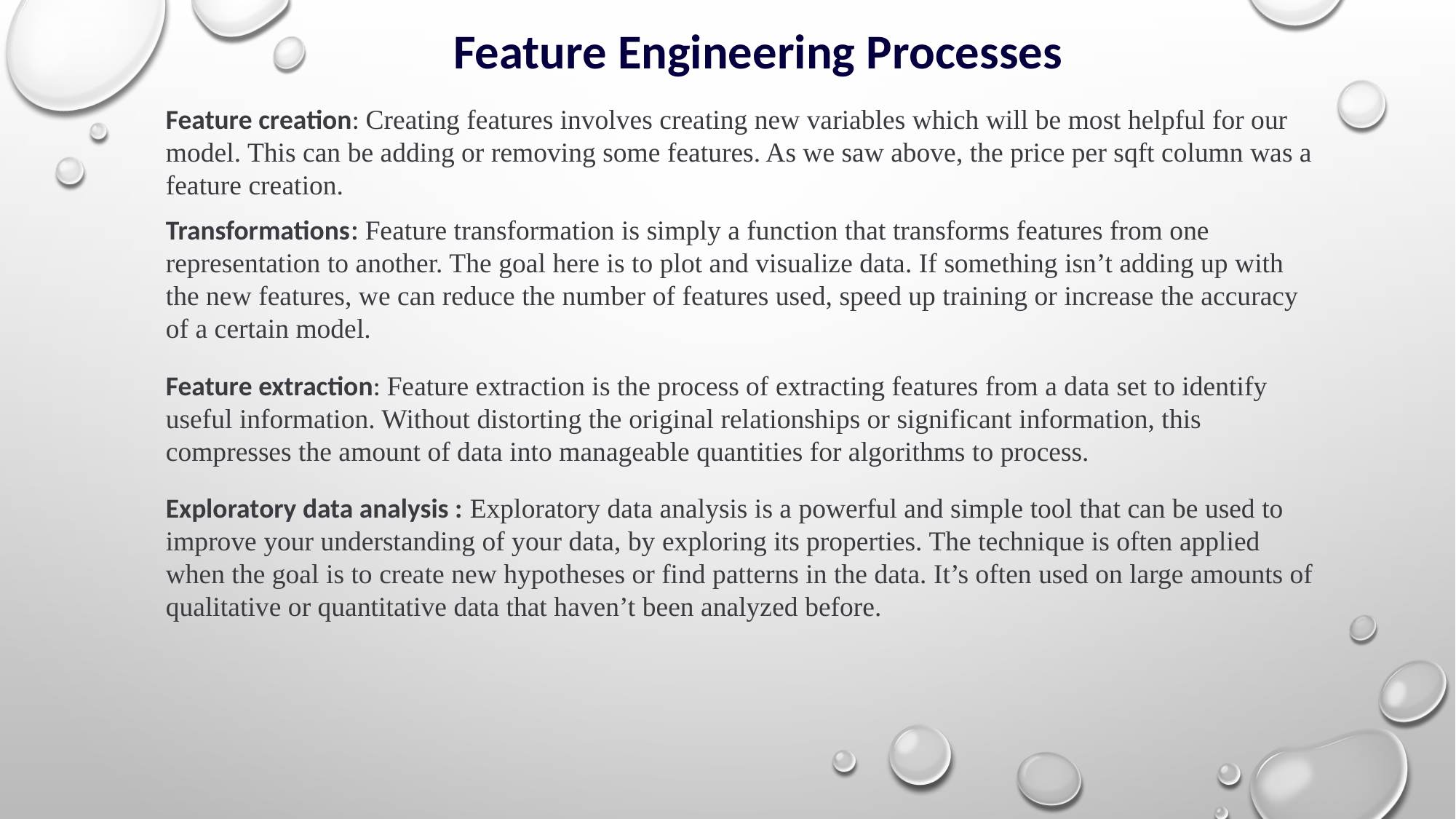

Feature Engineering Processes
Feature creation: Creating features involves creating new variables which will be most helpful for our model. This can be adding or removing some features. As we saw above, the price per sqft column was a feature creation.
Transformations: Feature transformation is simply a function that transforms features from one representation to another. The goal here is to plot and visualize data. If something isn’t adding up with the new features, we can reduce the number of features used, speed up training or increase the accuracy of a certain model.
Feature extraction: Feature extraction is the process of extracting features from a data set to identify useful information. Without distorting the original relationships or significant information, this compresses the amount of data into manageable quantities for algorithms to process.
Exploratory data analysis : Exploratory data analysis is a powerful and simple tool that can be used to improve your understanding of your data, by exploring its properties. The technique is often applied when the goal is to create new hypotheses or find patterns in the data. It’s often used on large amounts of qualitative or quantitative data that haven’t been analyzed before.